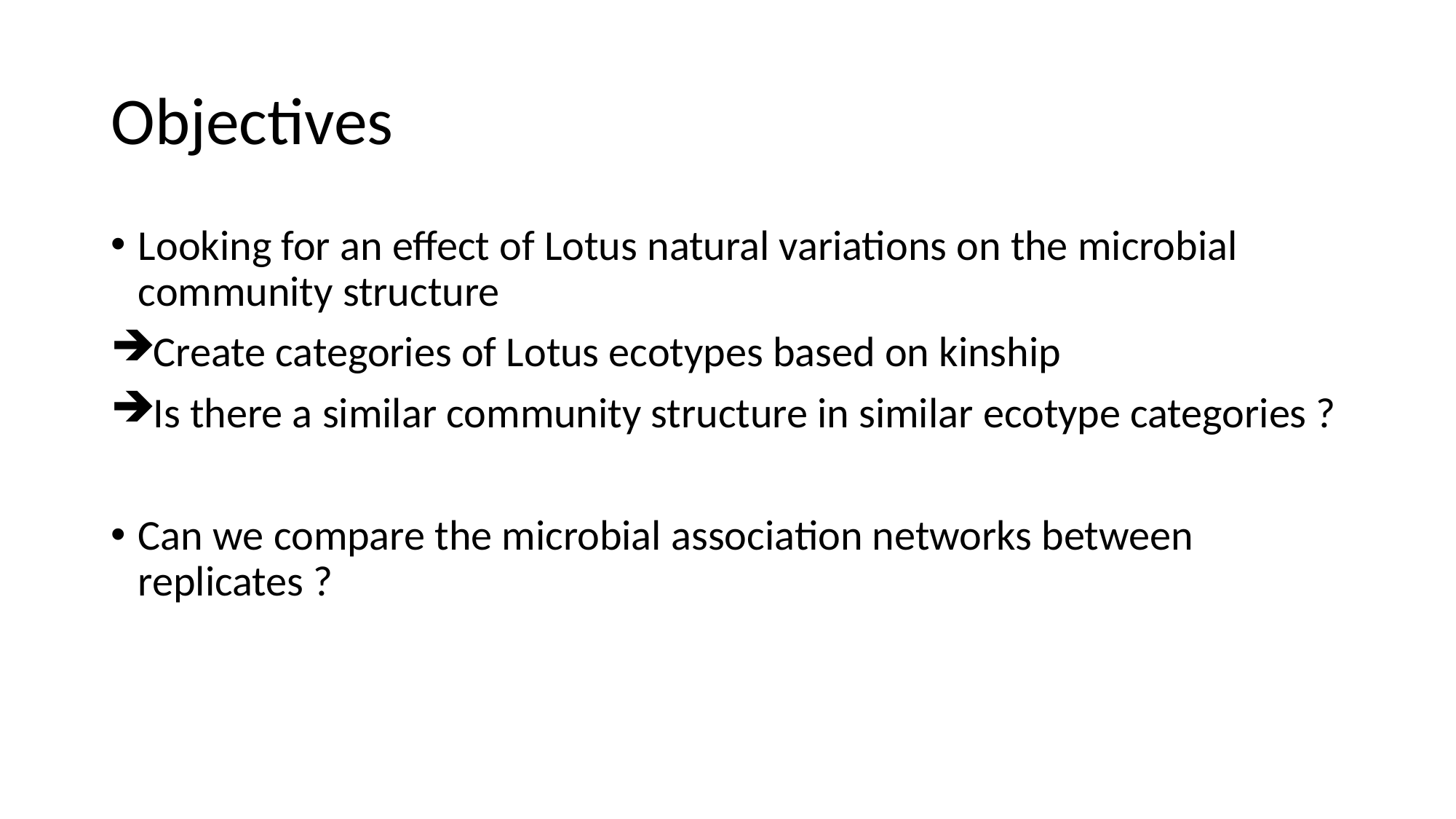

# Objectives
Looking for an effect of Lotus natural variations on the microbial community structure
Create categories of Lotus ecotypes based on kinship
Is there a similar community structure in similar ecotype categories ?

Can we compare the microbial association networks between replicates ?